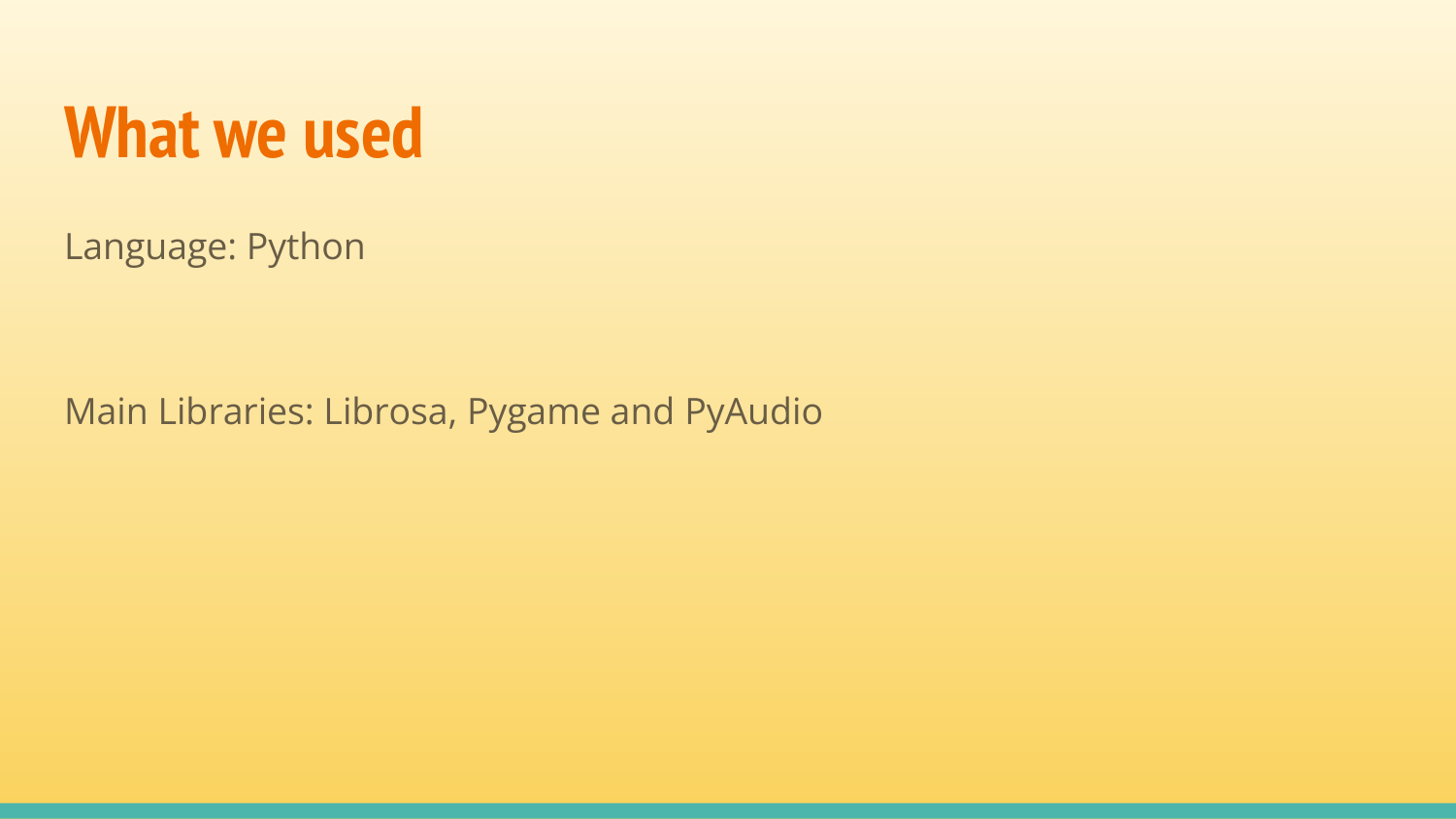

# What we used
Language: Python

Main Libraries: Librosa, Pygame and PyAudio